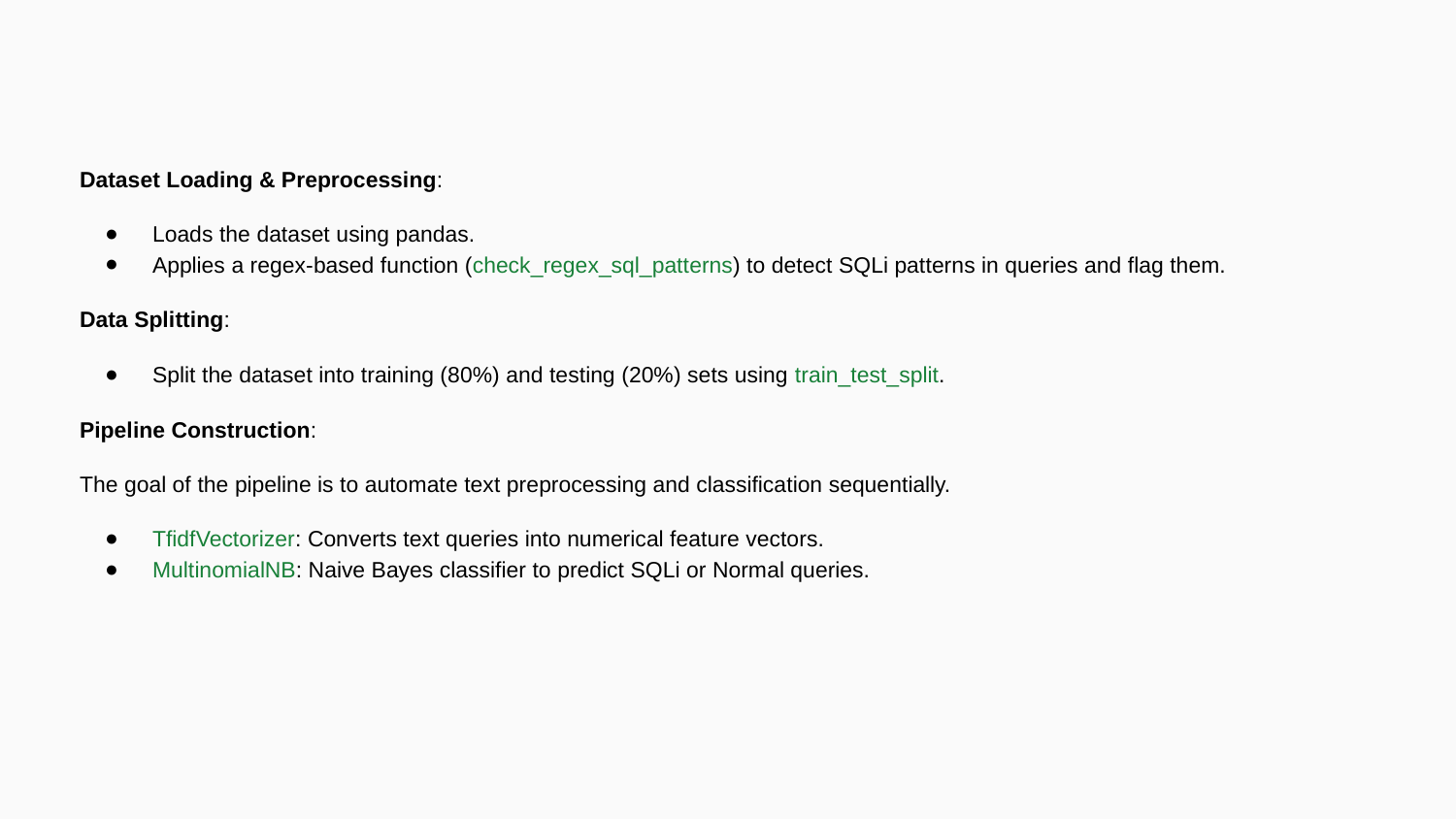

Dataset Loading & Preprocessing:
Loads the dataset using pandas.
Applies a regex-based function (check_regex_sql_patterns) to detect SQLi patterns in queries and flag them.
Data Splitting:
Split the dataset into training (80%) and testing (20%) sets using train_test_split.
Pipeline Construction:
The goal of the pipeline is to automate text preprocessing and classification sequentially.
TfidfVectorizer: Converts text queries into numerical feature vectors.
MultinomialNB: Naive Bayes classifier to predict SQLi or Normal queries.